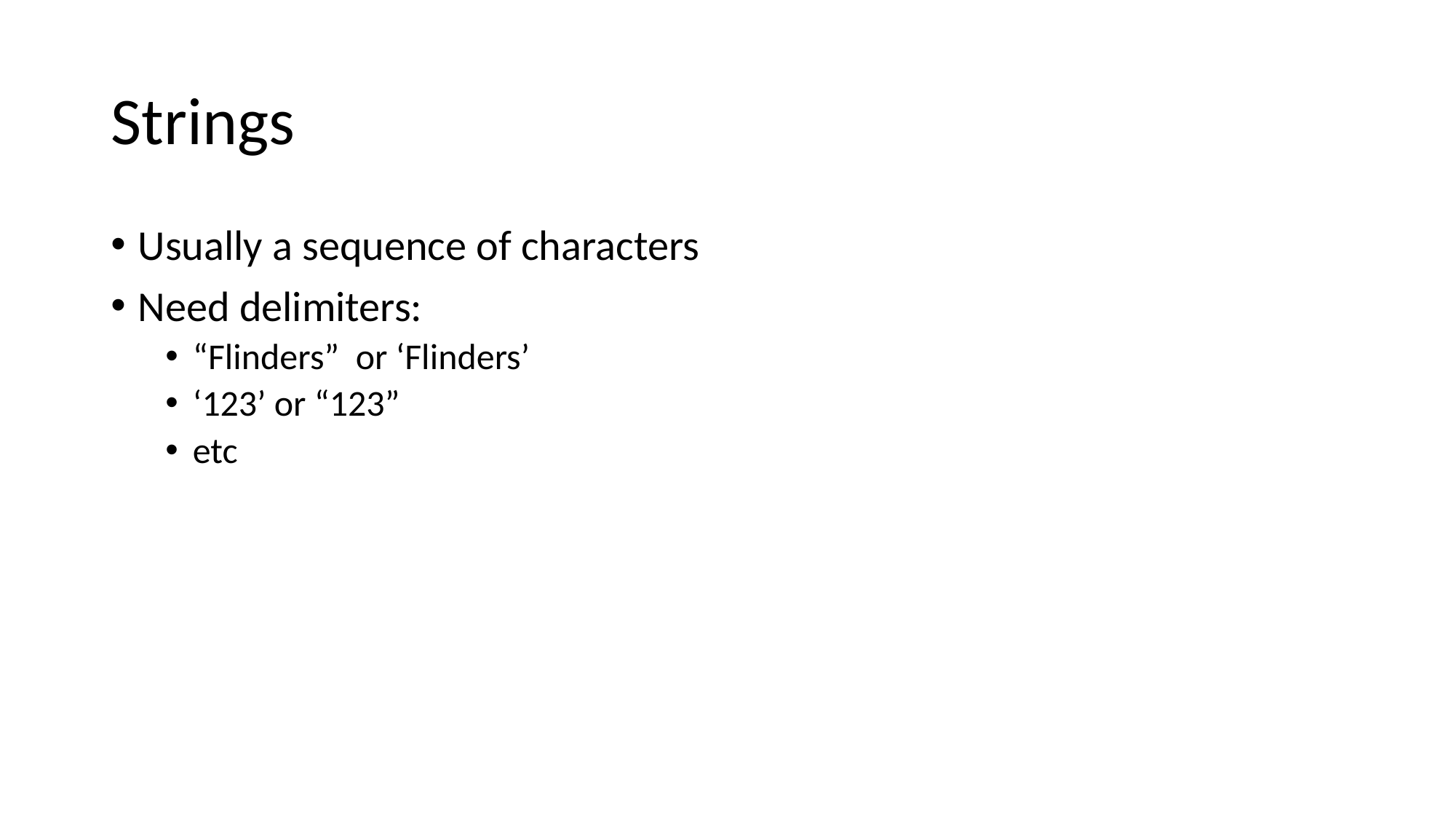

# Strings
Usually a sequence of characters
Need delimiters:
“Flinders”  or ‘Flinders’
‘123’ or “123”
etc